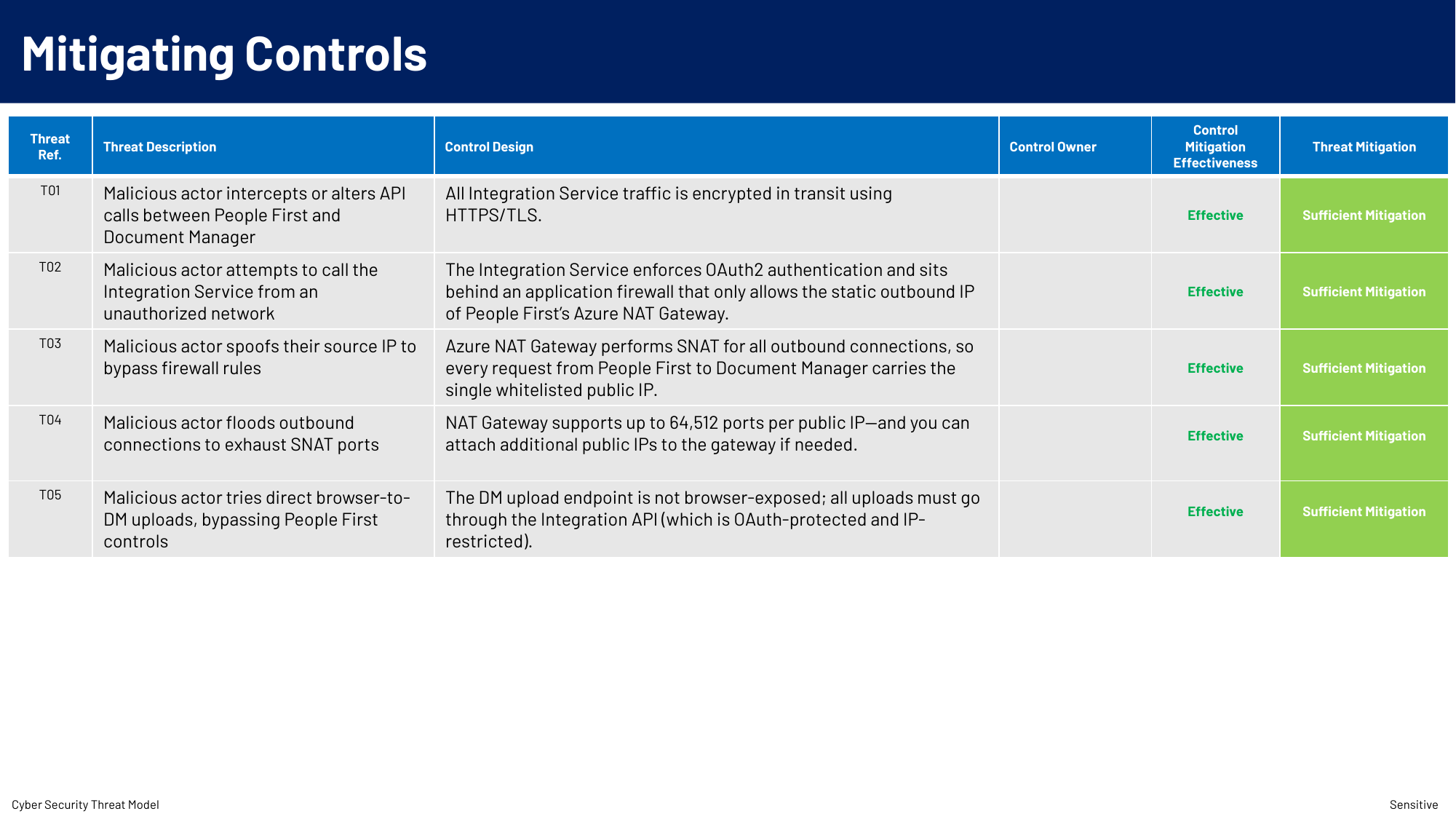

Mitigating Controls
| Threat Ref. | Threat Description | Control Design | Control Owner | Control Mitigation Effectiveness | Threat Mitigation |
| --- | --- | --- | --- | --- | --- |
| T01 | Malicious actor intercepts or alters API calls between People First and Document Manager | All Integration Service traffic is encrypted in transit using HTTPS/TLS. |  | Effective | Sufficient Mitigation |
| T02 | Malicious actor attempts to call the Integration Service from an unauthorized network | The Integration Service enforces OAuth2 authentication and sits behind an application firewall that only allows the static outbound IP of People First’s Azure NAT Gateway. |  | Effective | Sufficient Mitigation |
| T03 | Malicious actor spoofs their source IP to bypass firewall rules | Azure NAT Gateway performs SNAT for all outbound connections, so every request from People First to Document Manager carries the single whitelisted public IP. |  | Effective | Sufficient Mitigation |
| T04 | Malicious actor floods outbound connections to exhaust SNAT ports | NAT Gateway supports up to 64,512 ports per public IP—and you can attach additional public IPs to the gateway if needed. |  | Effective | Sufficient Mitigation |
| T05 | Malicious actor tries direct browser-to-DM uploads, bypassing People First controls | The DM upload endpoint is not browser-exposed; all uploads must go through the Integration API (which is OAuth-protected and IP-restricted). |  | Effective | Sufficient Mitigation |
Cyber Security Threat Model	Sensitive